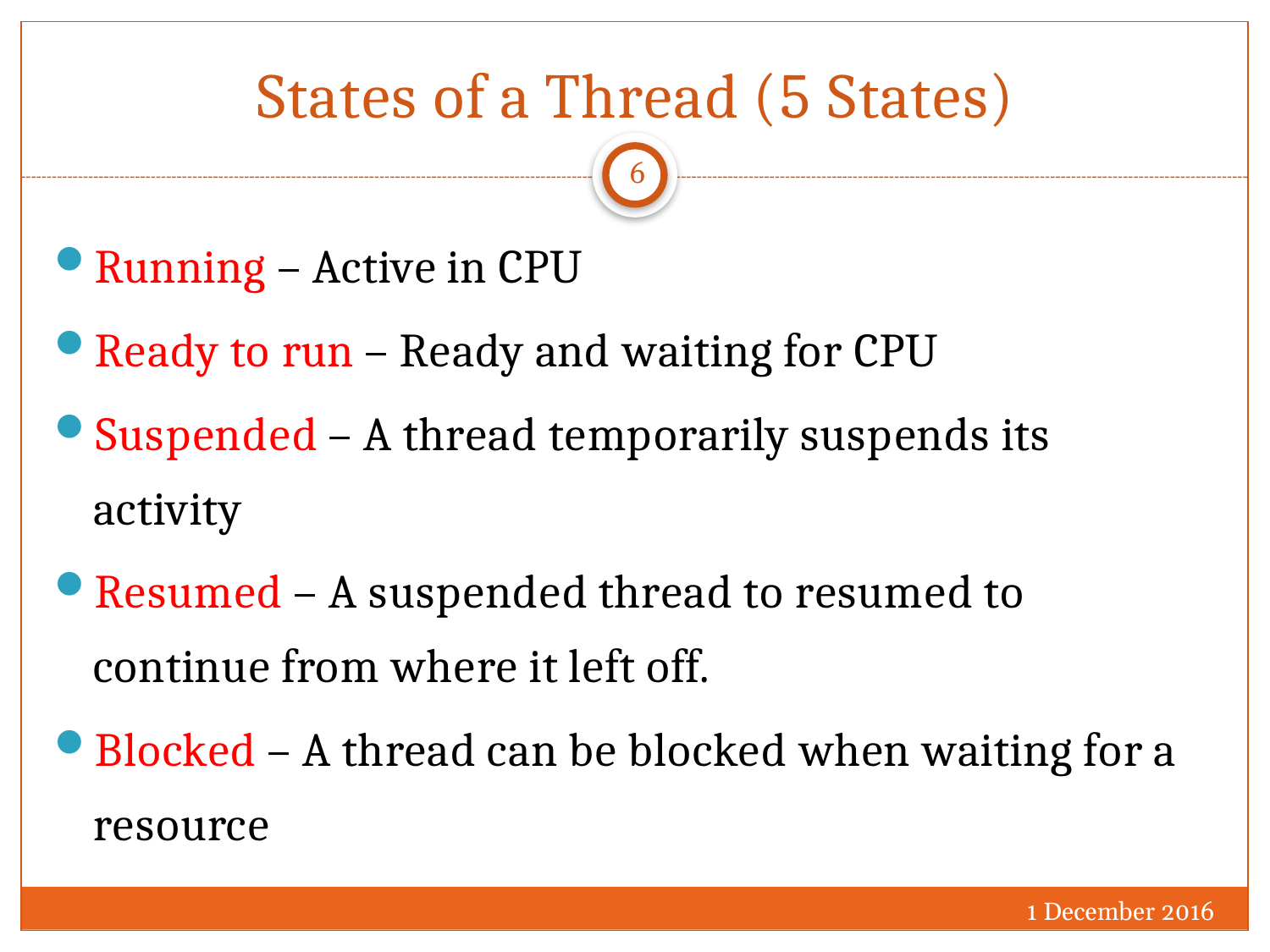

# States of a Thread (5 States)
6
Running – Active in CPU
Ready to run – Ready and waiting for CPU
Suspended – A thread temporarily suspends its activity
Resumed – A suspended thread to resumed to continue from where it left off.
Blocked – A thread can be blocked when waiting for a resource
1 December 2016